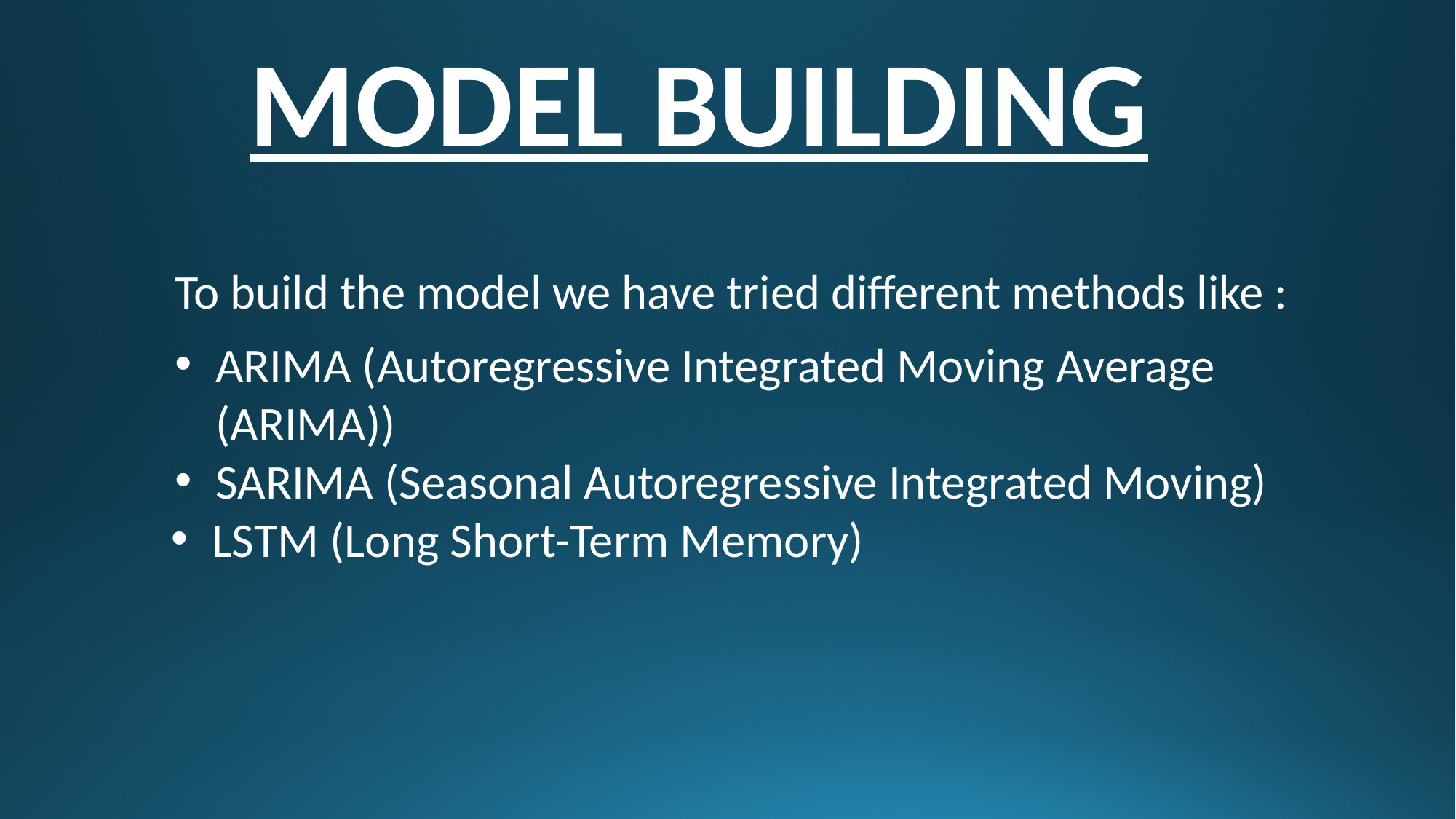

# MODEL BUILDING
To build the model we have tried different methods like :
ARIMA (Autoregressive Integrated Moving Average (ARIMA))
SARIMA (Seasonal Autoregressive Integrated Moving)
LSTM (Long Short-Term Memory)